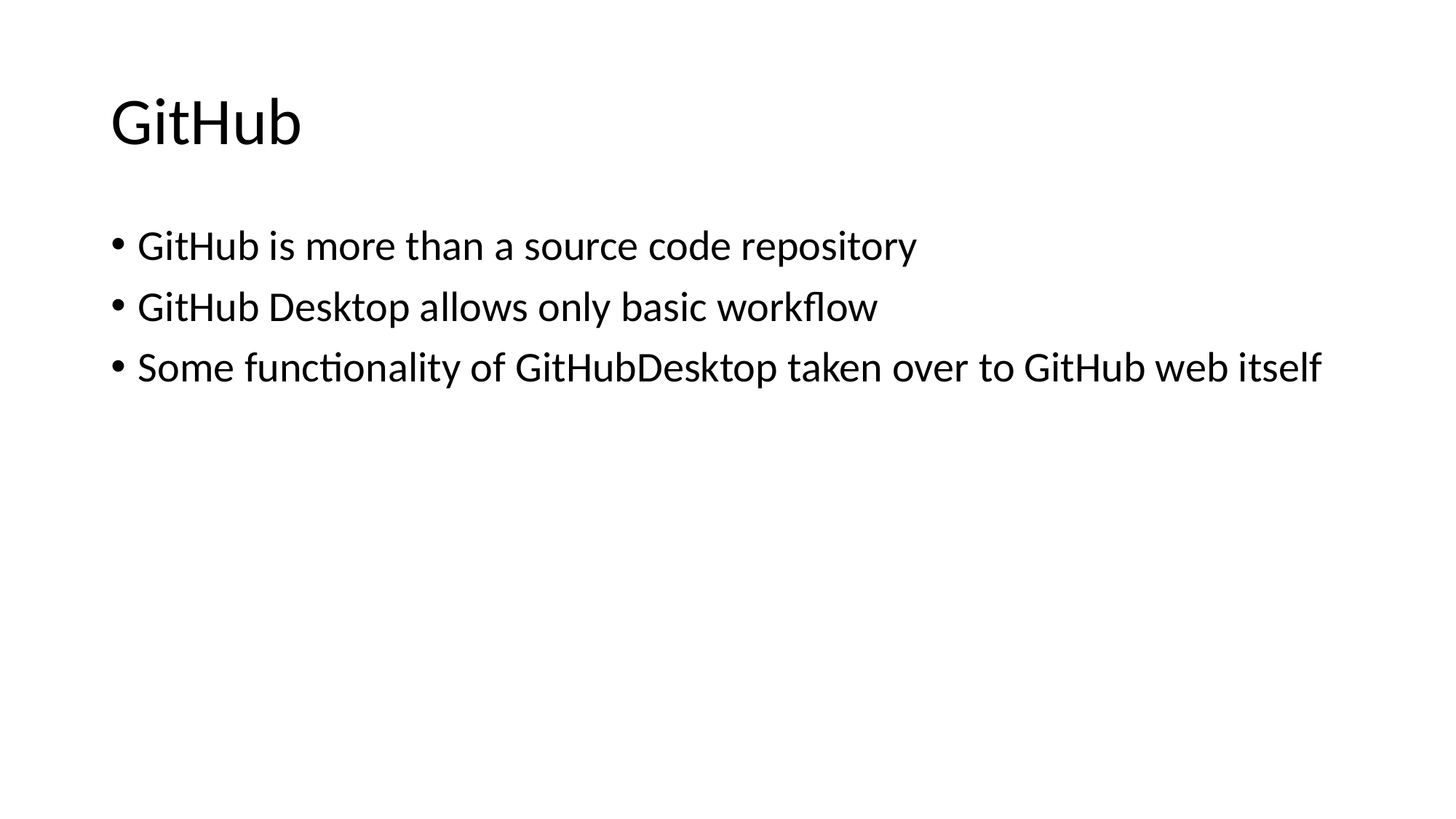

# GitHub
GitHub is more than a source code repository
GitHub Desktop allows only basic workflow
Some functionality of GitHubDesktop taken over to GitHub web itself